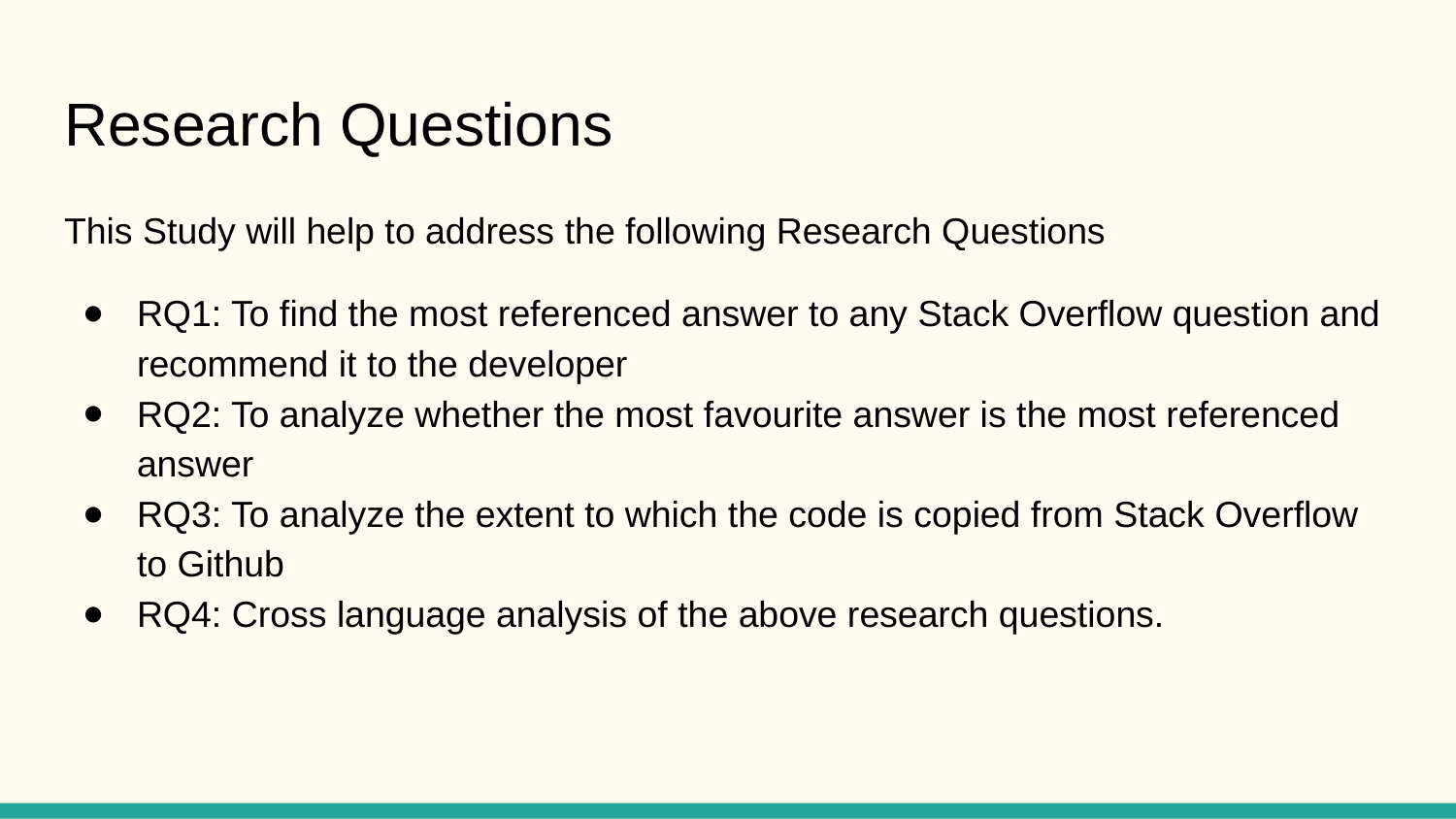

# Research Questions
This Study will help to address the following Research Questions
RQ1: To find the most referenced answer to any Stack Overflow question and recommend it to the developer
RQ2: To analyze whether the most favourite answer is the most referenced answer
RQ3: To analyze the extent to which the code is copied from Stack Overflow to Github
RQ4: Cross language analysis of the above research questions.